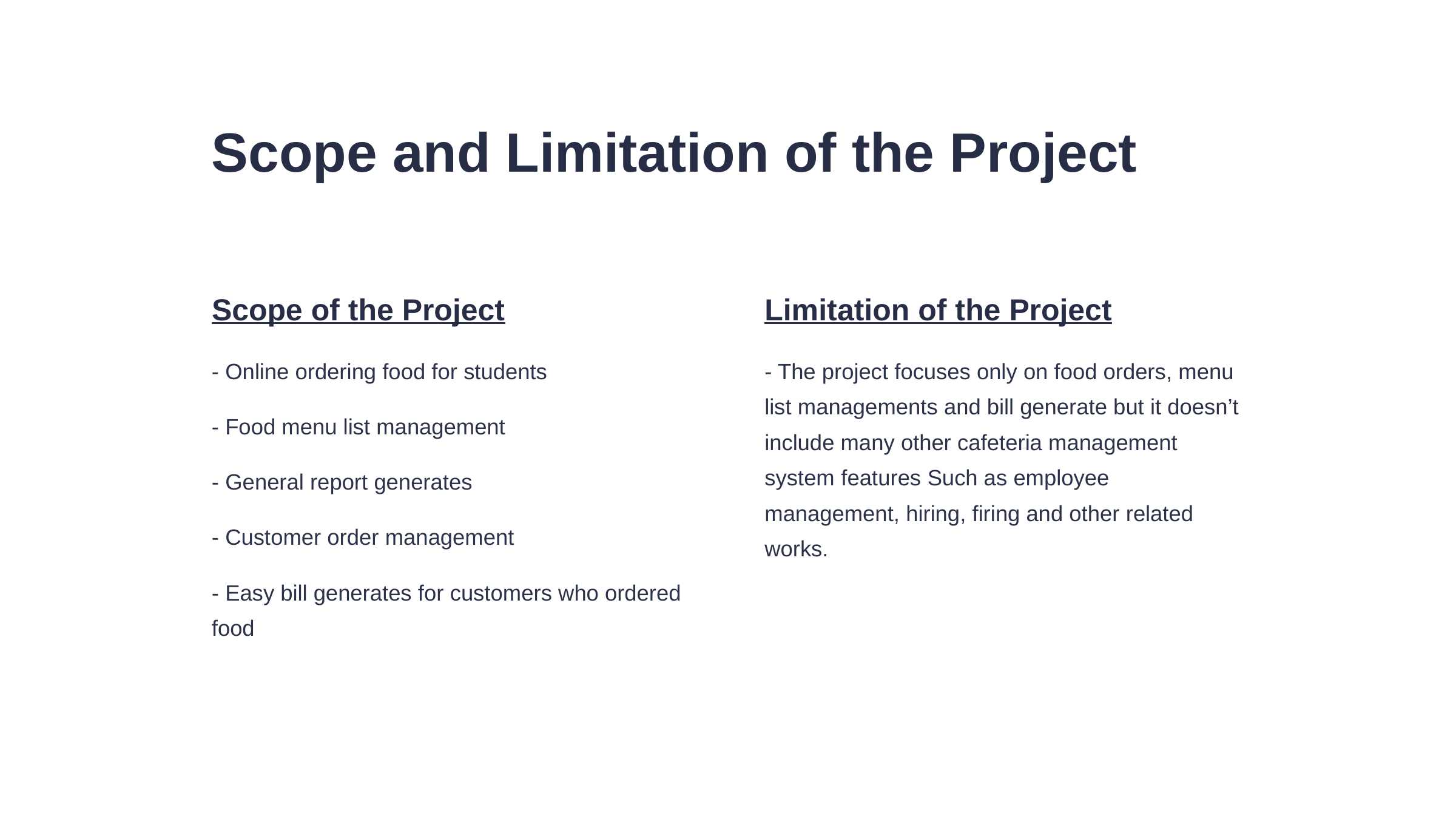

Scope and Limitation of the Project
Scope of the Project
Limitation of the Project
- The project focuses only on food orders, menu list managements and bill generate but it doesn’t include many other cafeteria management system features Such as employee management, hiring, firing and other related works.
- Online ordering food for students
- Food menu list management
- General report generates
- Customer order management
- Easy bill generates for customers who ordered food